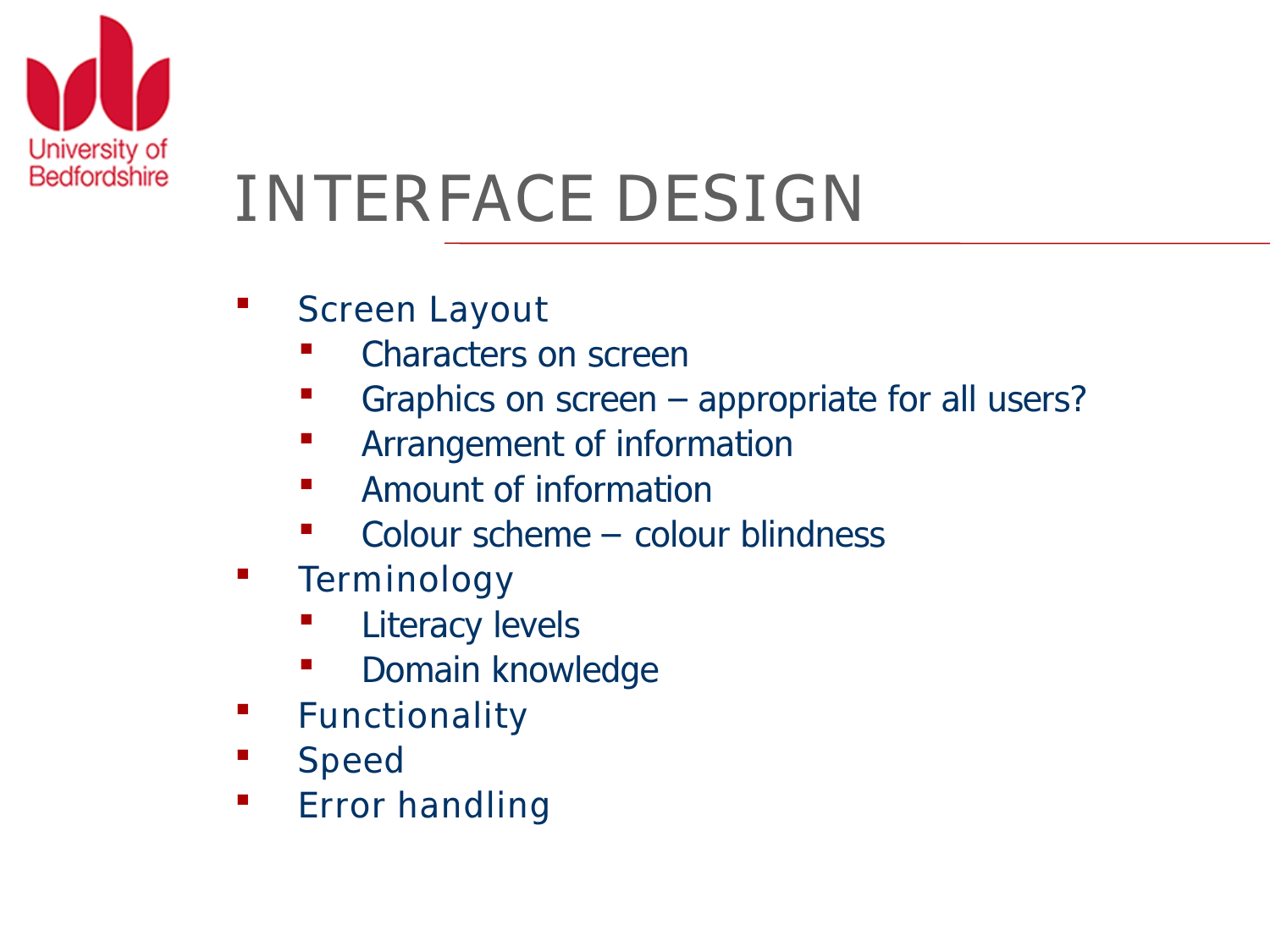

# INTERFACE DESIGN
Screen Layout
Characters on screen
Graphics on screen – appropriate for all users?
Arrangement of information
Amount of information
Colour scheme – colour blindness
Terminology
Literacy levels
Domain knowledge
Functionality
Speed
Error handling